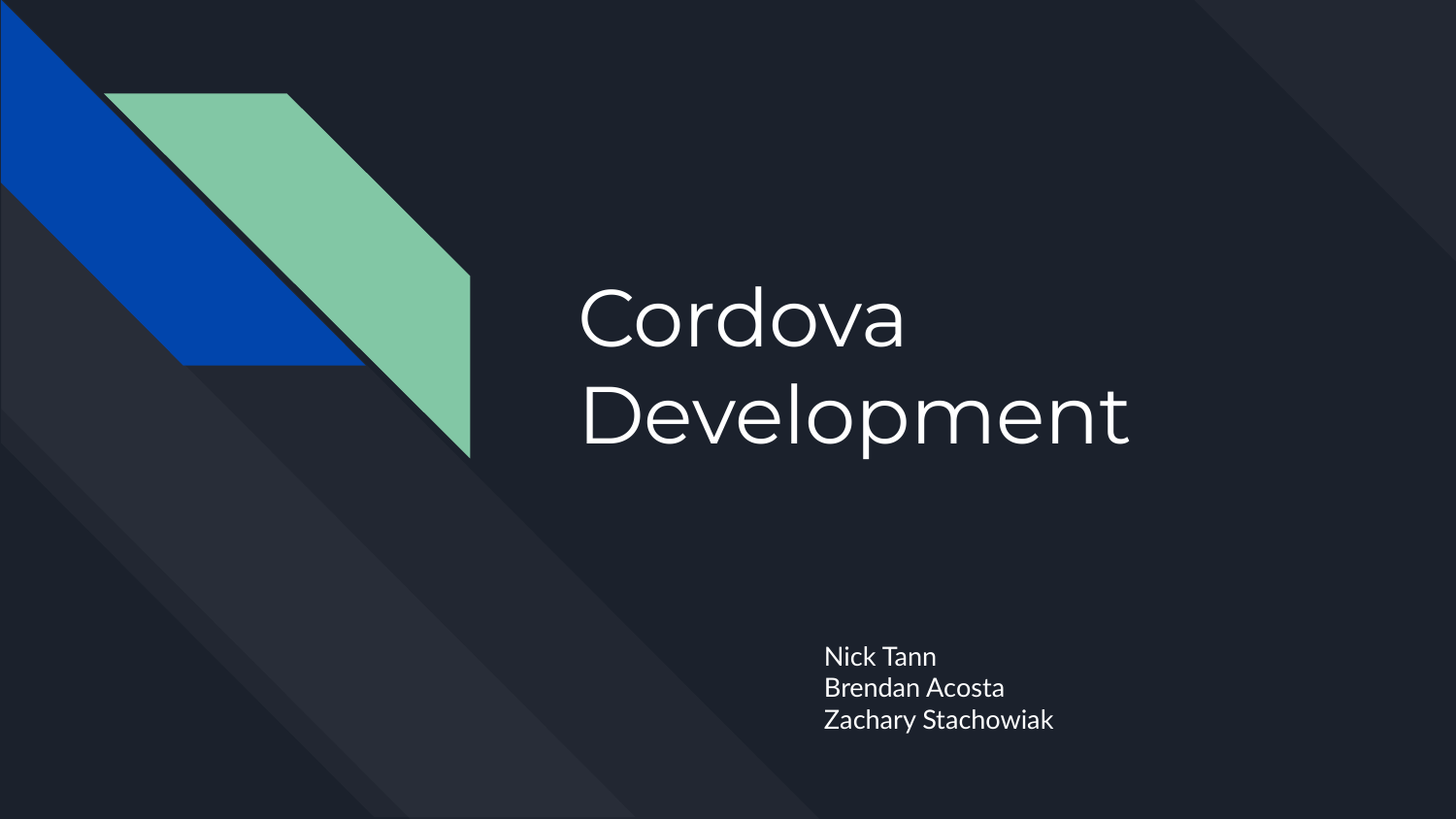

# Cordova Development
Nick Tann
Brendan Acosta
Zachary Stachowiak